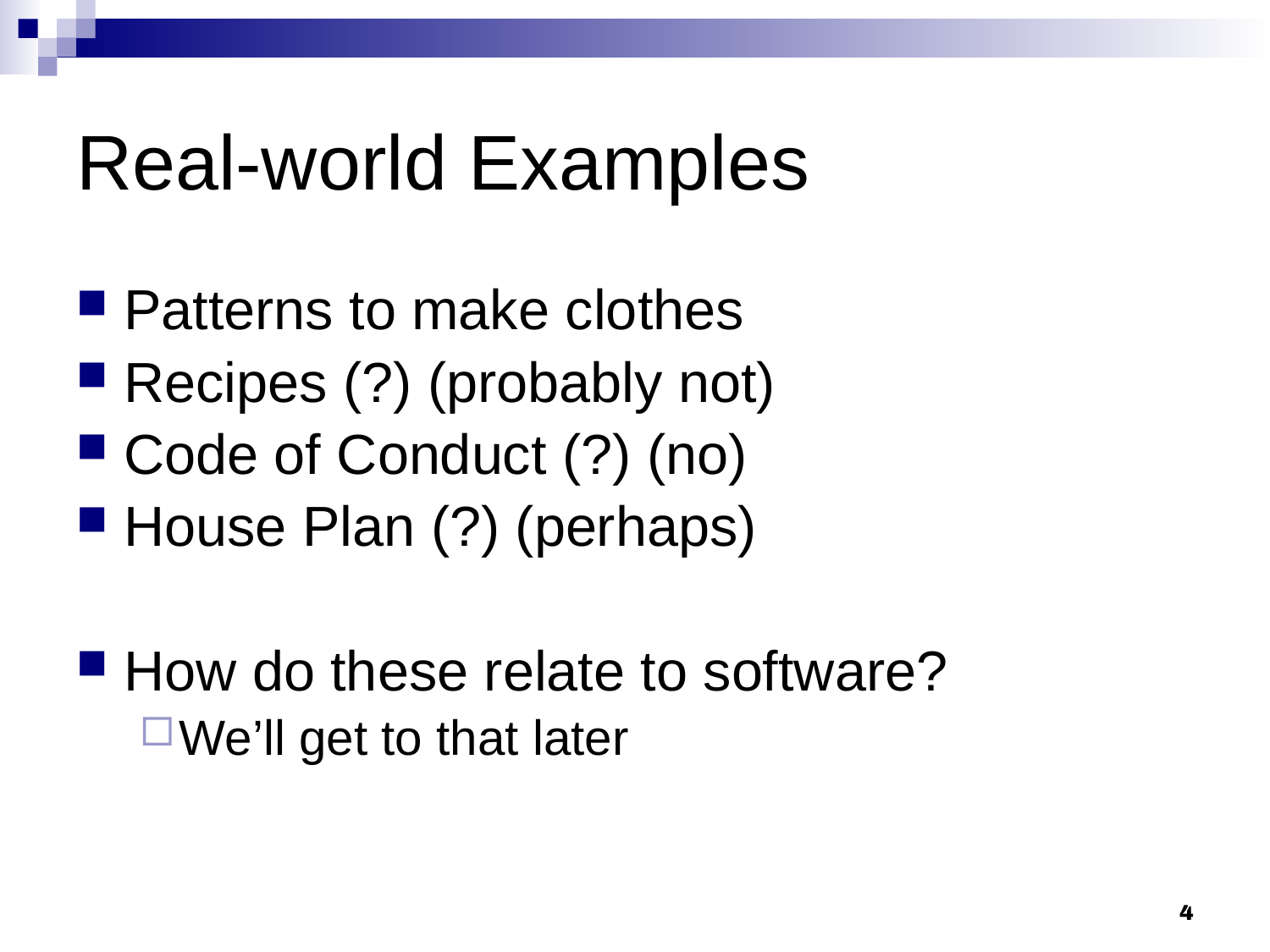

# Real-world Examples
Patterns to make clothes
Recipes (?) (probably not)
Code of Conduct (?) (no)
House Plan (?) (perhaps)

How do these relate to software?
We’ll get to that later
4